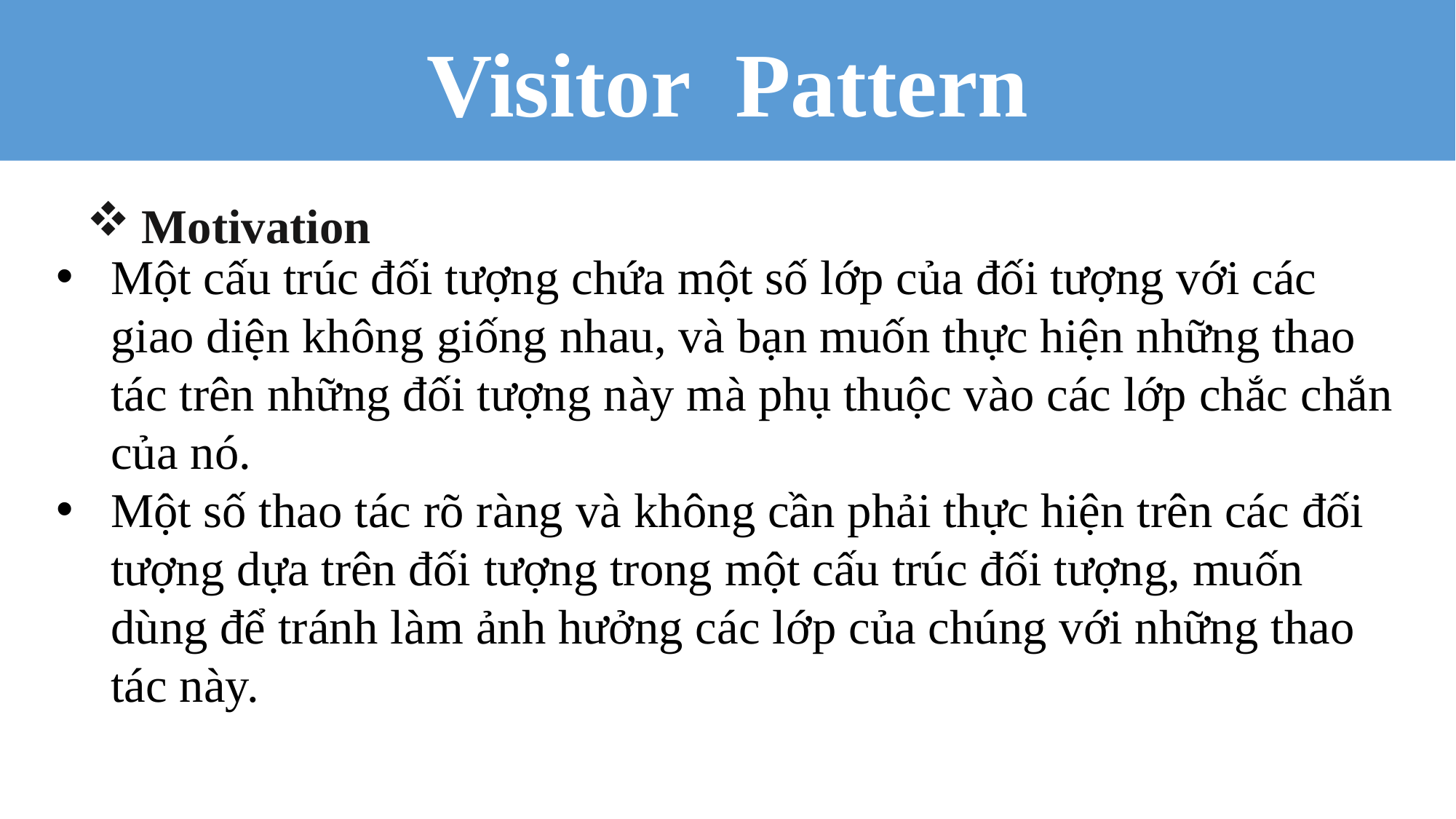

Visitor  Pattern
Motivation
Một cấu trúc đối tượng chứa một số lớp của đối tượng với các giao diện không giống nhau, và bạn muốn thực hiện những thao tác trên những đối tượng này mà phụ thuộc vào các lớp chắc chắn của nó.
Một số thao tác rõ ràng và không cần phải thực hiện trên các đối tượng dựa trên đối tượng trong một cấu trúc đối tượng, muốn dùng để tránh làm ảnh hưởng các lớp của chúng với những thao tác này.